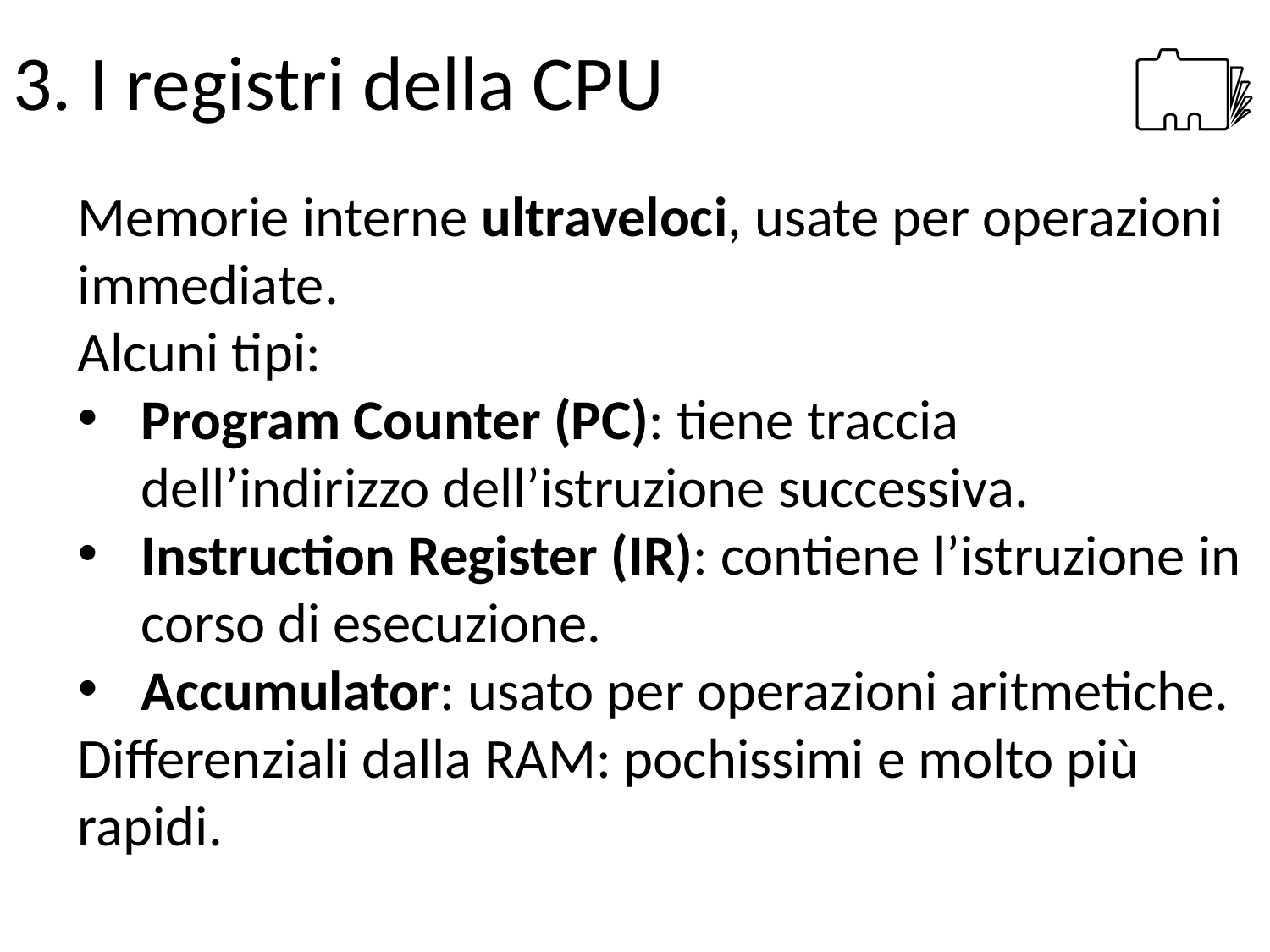

# 3. I registri della CPU
🗂️
Memorie interne ultraveloci, usate per operazioni immediate.
Alcuni tipi:
Program Counter (PC): tiene traccia dell’indirizzo dell’istruzione successiva.
Instruction Register (IR): contiene l’istruzione in corso di esecuzione.
Accumulator: usato per operazioni aritmetiche.
Differenziali dalla RAM: pochissimi e molto più rapidi.